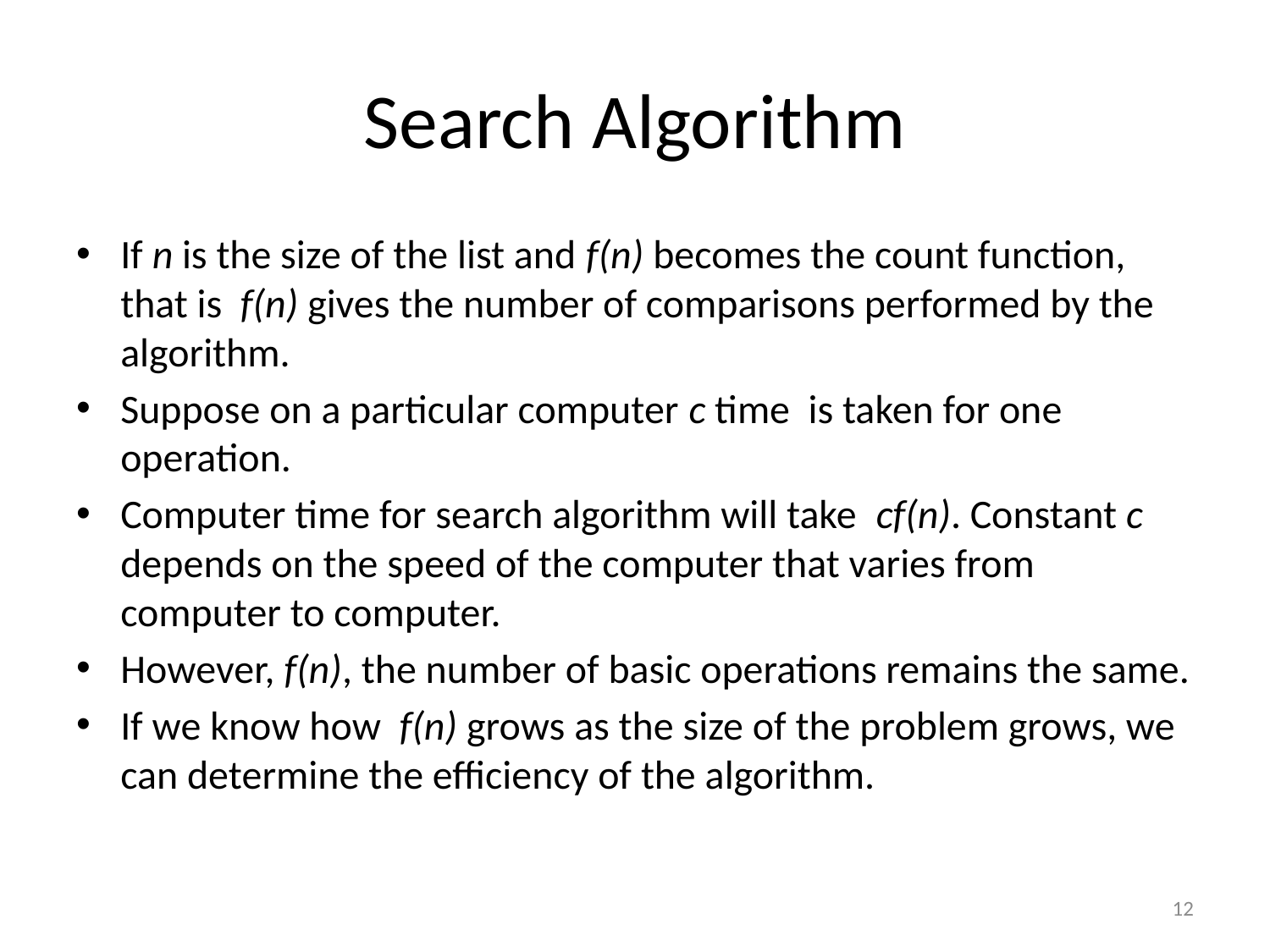

# Search Algorithm
If n is the size of the list and f(n) becomes the count function, that is  f(n) gives the number of comparisons performed by the algorithm.
Suppose on a particular computer c time  is taken for one operation.
Computer time for search algorithm will take  cf(n). Constant c depends on the speed of the computer that varies from computer to computer.
However, f(n), the number of basic operations remains the same.
If we know how  f(n) grows as the size of the problem grows, we can determine the efficiency of the algorithm.
12